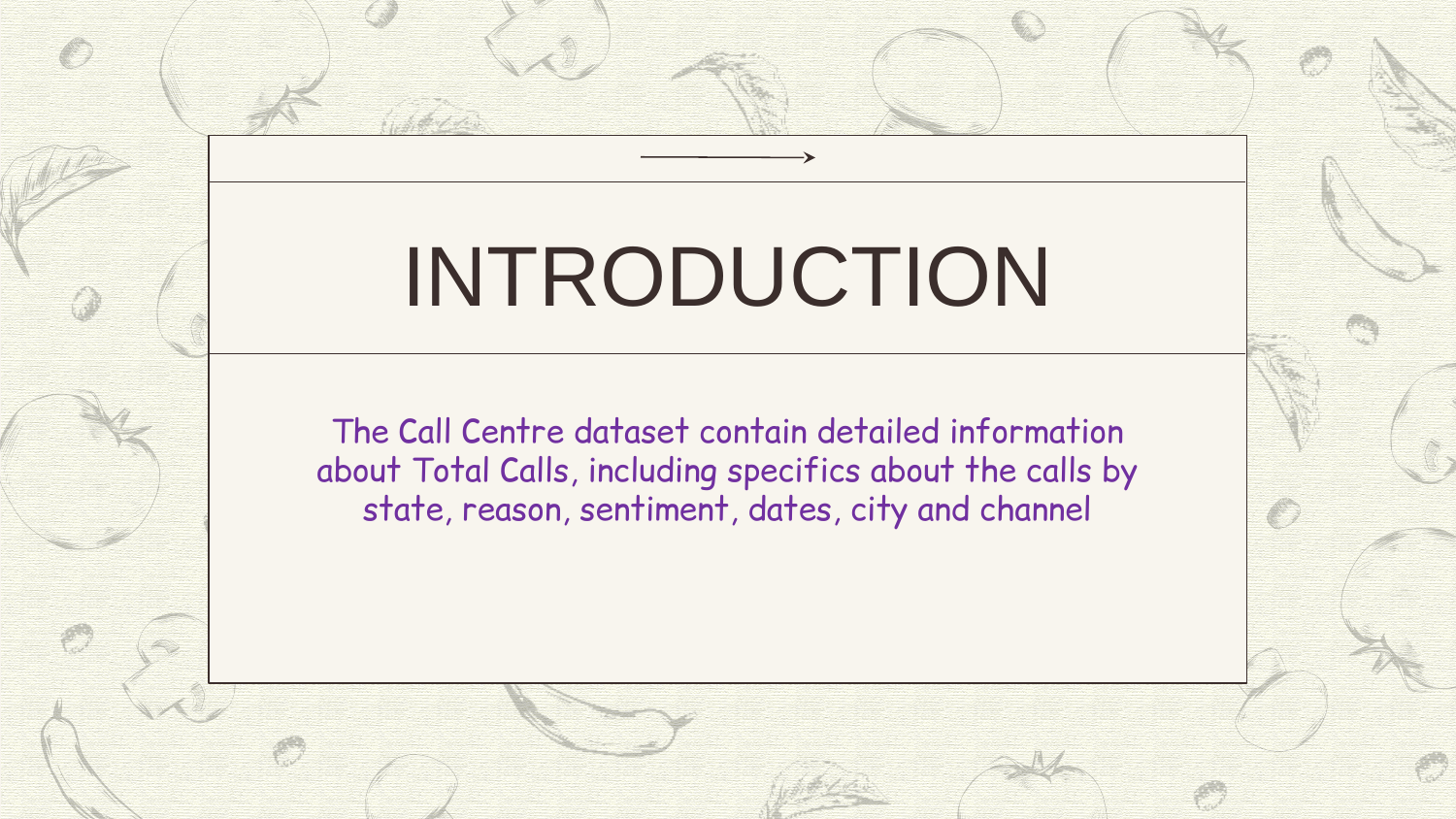

# INTRODUCTION
The Call Centre dataset contain detailed information about Total Calls, including specifics about the calls by state, reason, sentiment, dates, city and channel